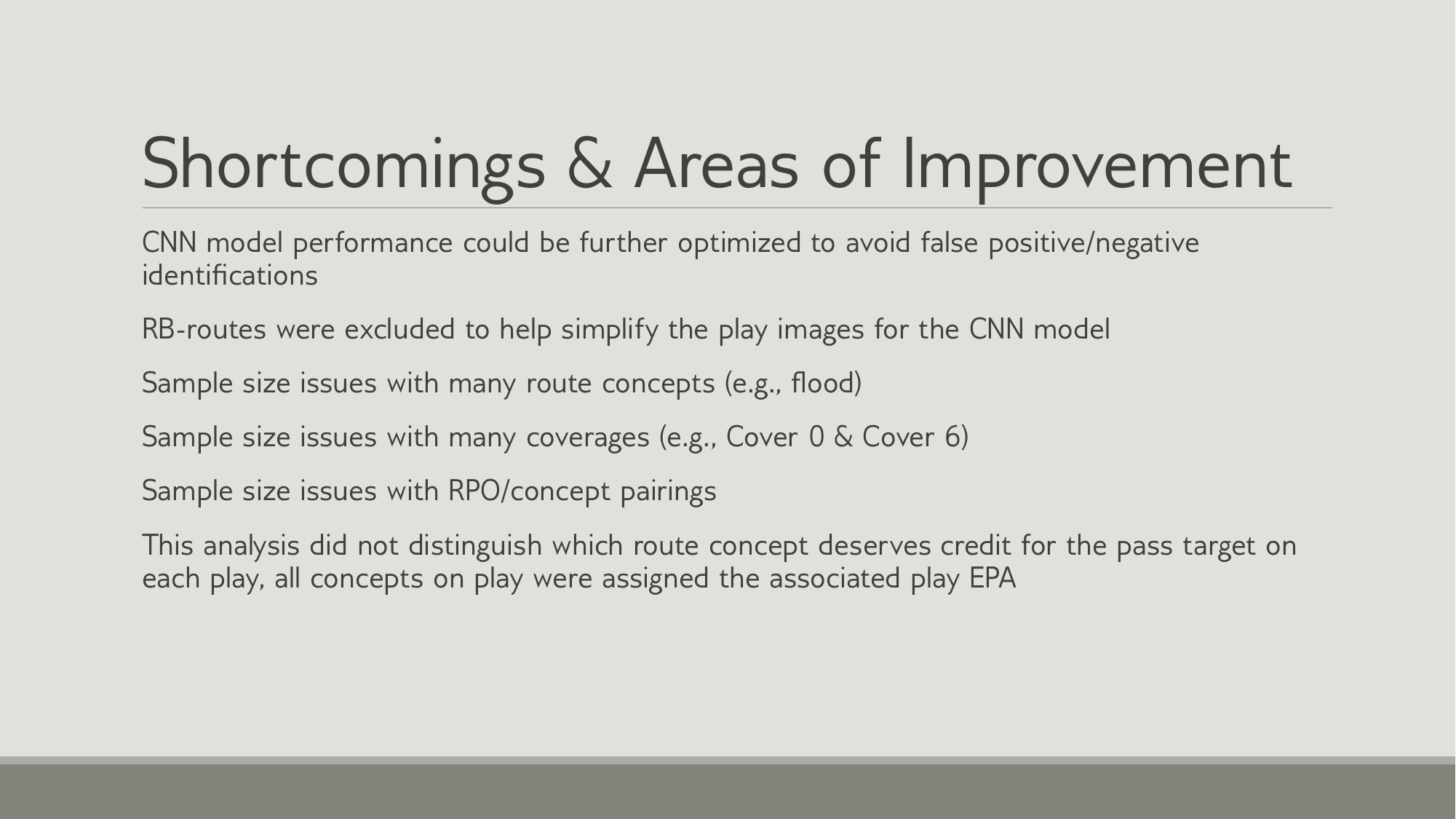

# Shortcomings & Areas of Improvement
CNN model performance could be further optimized to avoid false positive/negative identifications
RB-routes were excluded to help simplify the play images for the CNN model
Sample size issues with many route concepts (e.g., flood)
Sample size issues with many coverages (e.g., Cover 0 & Cover 6)
Sample size issues with RPO/concept pairings
This analysis did not distinguish which route concept deserves credit for the pass target on each play, all concepts on play were assigned the associated play EPA